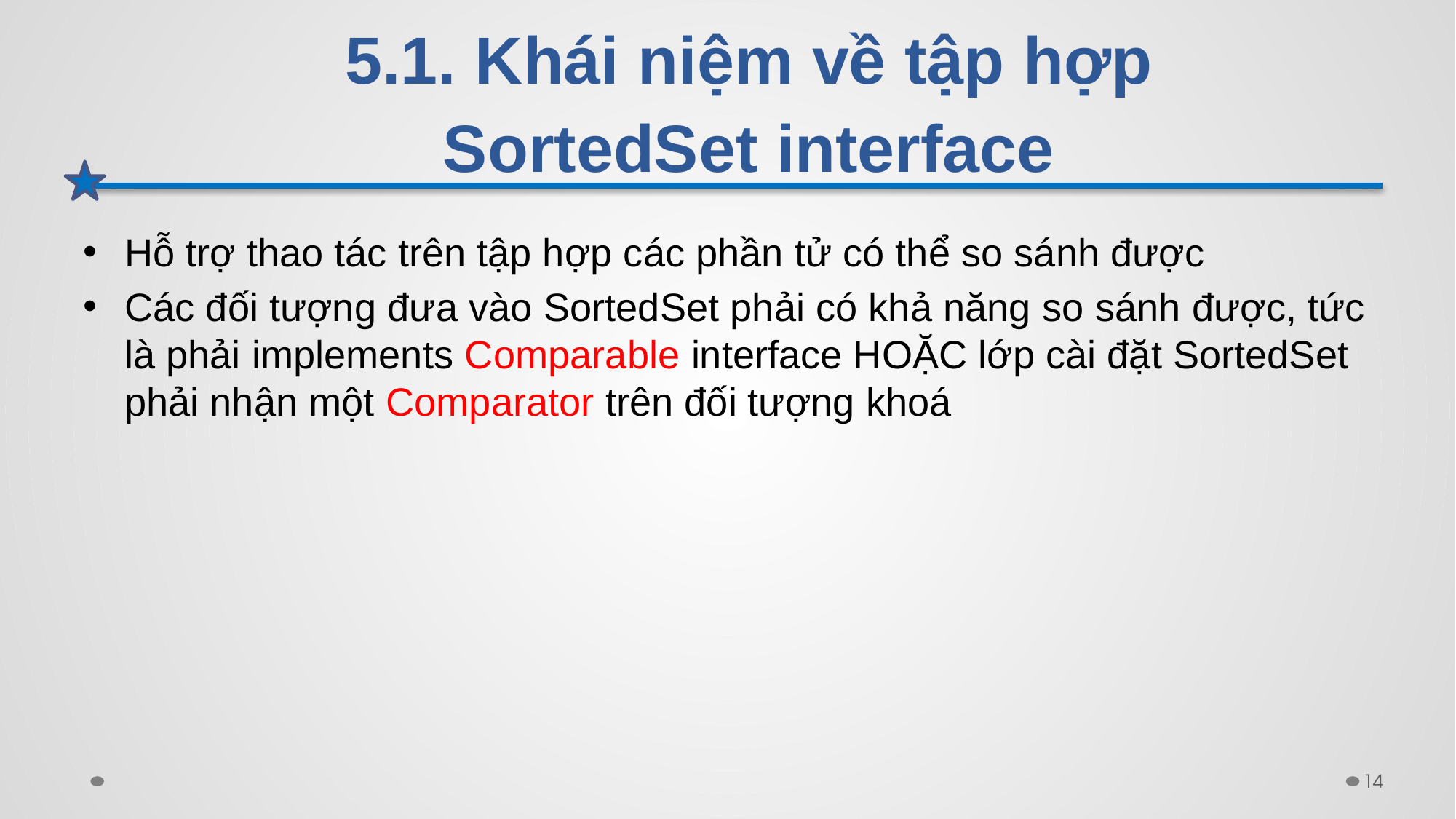

# 5.1. Khái niệm về tập hợp SortedSet interface
Hỗ trợ thao tác trên tập hợp các phần tử có thể so sánh được
Các đối tượng đưa vào SortedSet phải có khả năng so sánh được, tức là phải implements Comparable interface HOẶC lớp cài đặt SortedSet phải nhận một Comparator trên đối tượng khoá

14